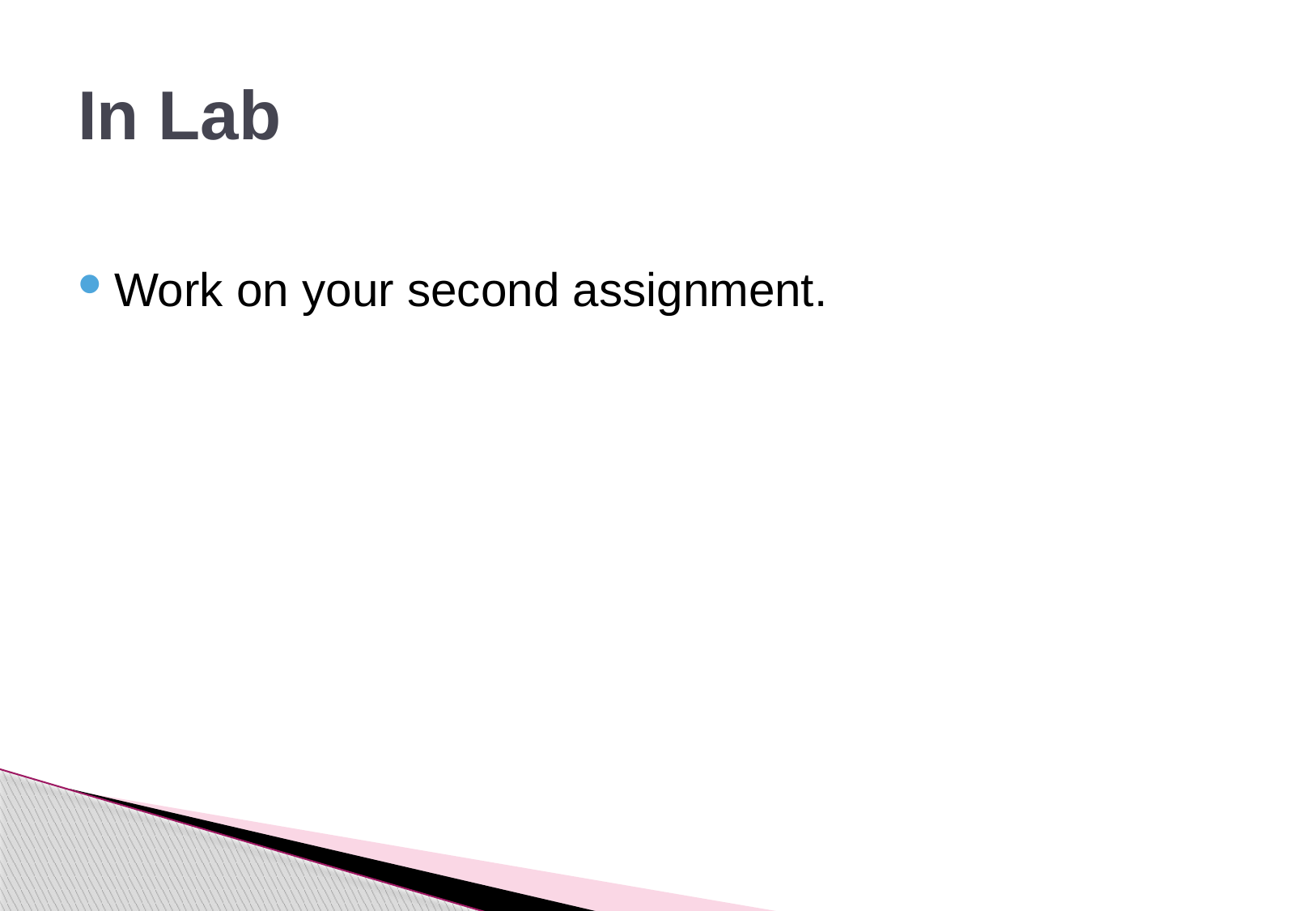

# In Lab

Work on your second assignment.